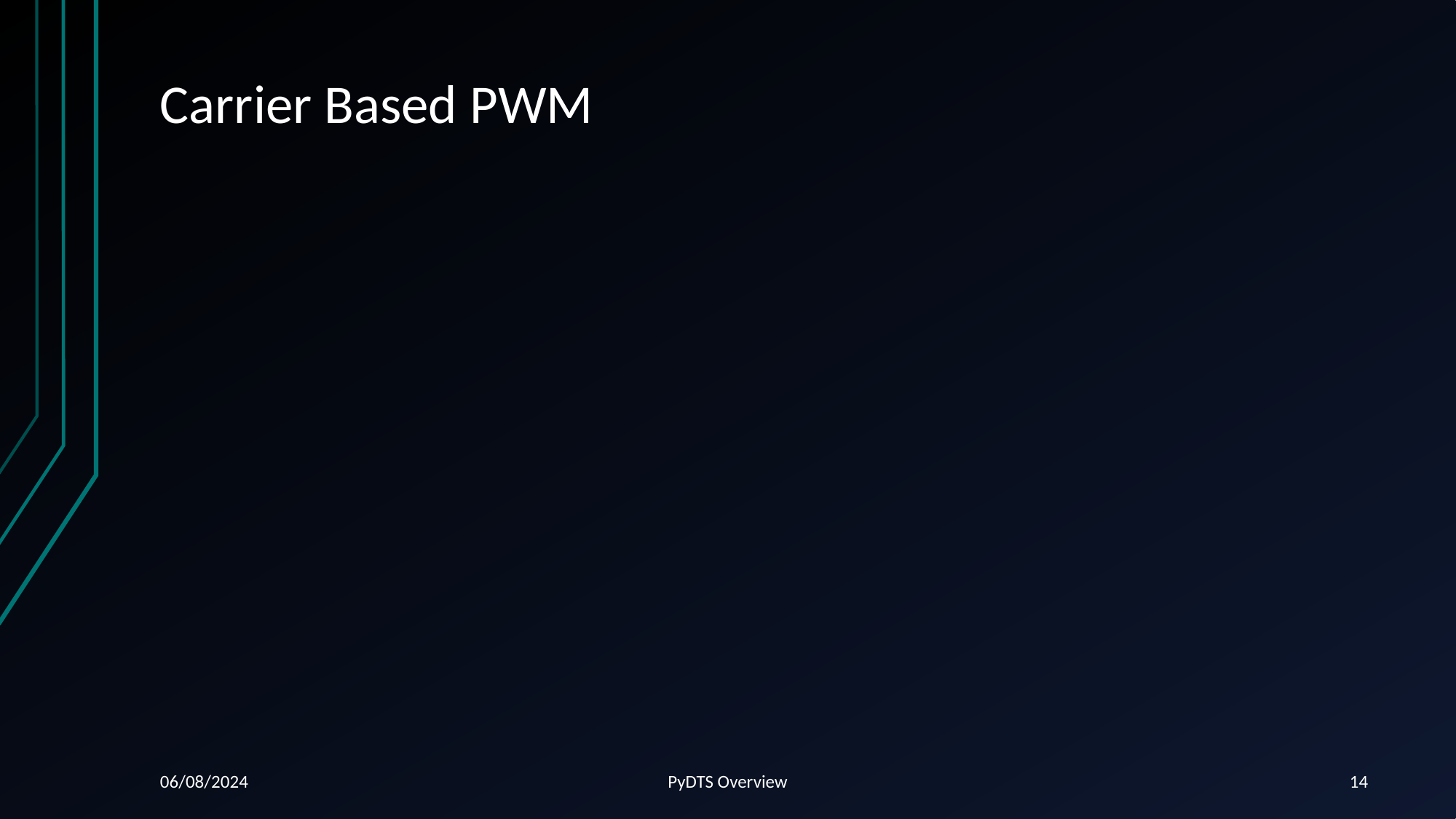

# Carrier Based PWM

06/08/2024
PyDTS Overview
14